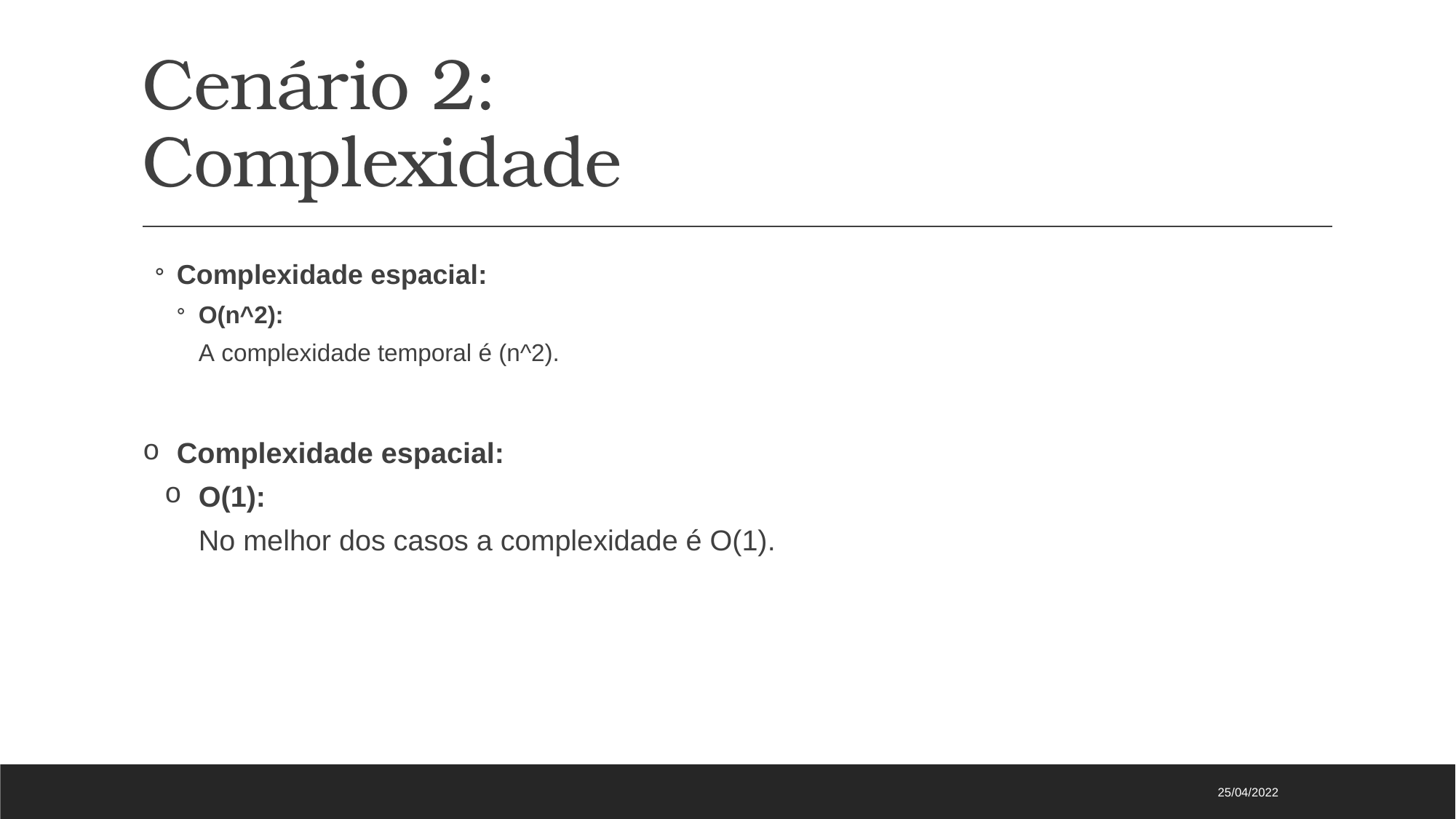

# Cenário 2: Complexidade
Complexidade espacial:
O(n^2):
A complexidade temporal é (n^2).

Complexidade espacial:
O(1):
No melhor dos casos a complexidade é O(1).
25/04/2022